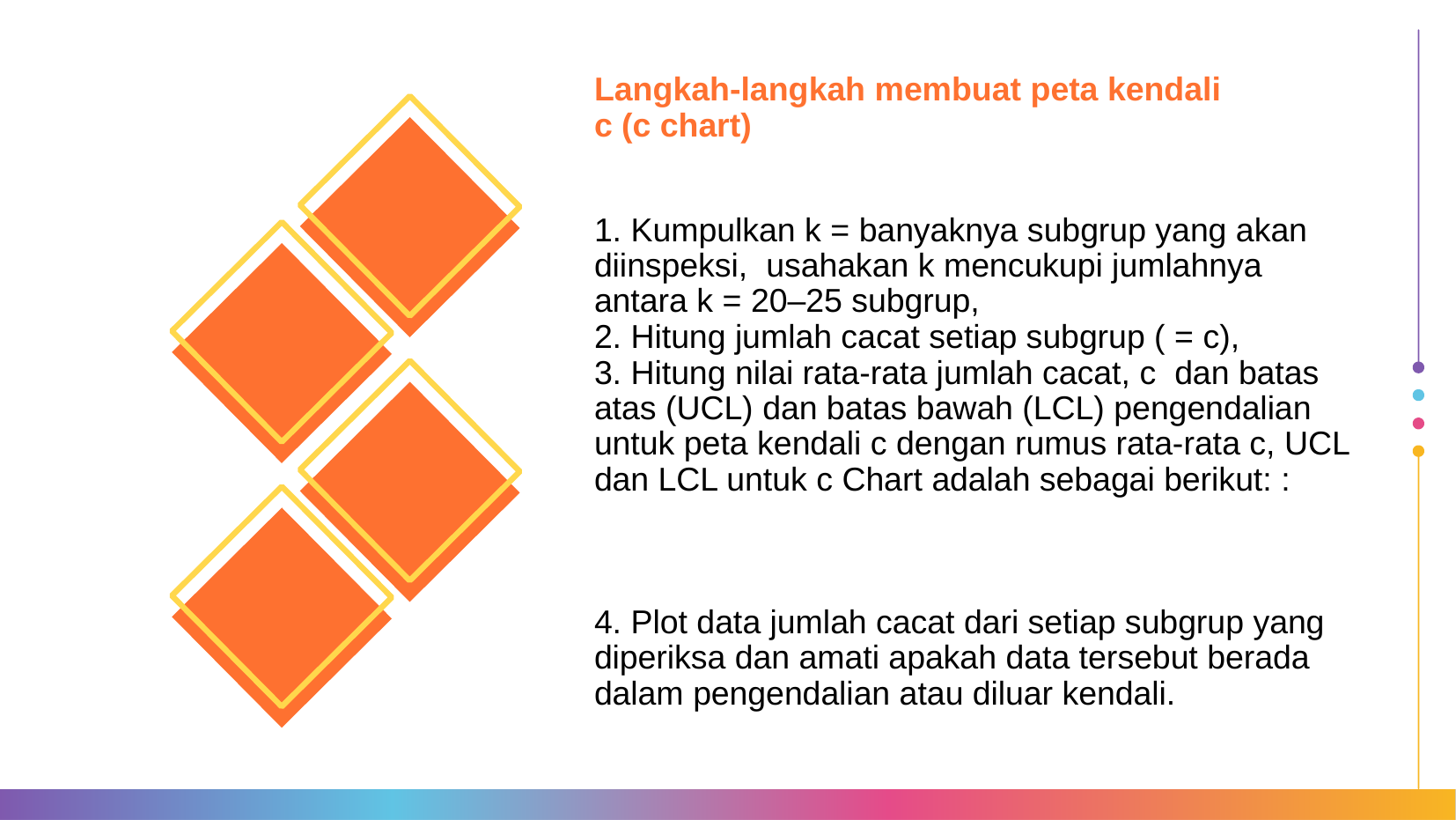

# Langkah-langkah membuat peta kendali c (c chart)
1. Kumpulkan k = banyaknya subgrup yang akan diinspeksi,  usahakan k mencukupi jumlahnya antara k = 20–25 subgrup,
2. Hitung jumlah cacat setiap subgrup ( = c), 
3. Hitung nilai rata-rata jumlah cacat, c  dan batas atas (UCL) dan batas bawah (LCL) pengendalian untuk peta kendali c dengan rumus rata-rata c, UCL dan LCL untuk c Chart adalah sebagai berikut: :
4. Plot data jumlah cacat dari setiap subgrup yang diperiksa dan amati apakah data tersebut berada dalam pengendalian atau diluar kendali.